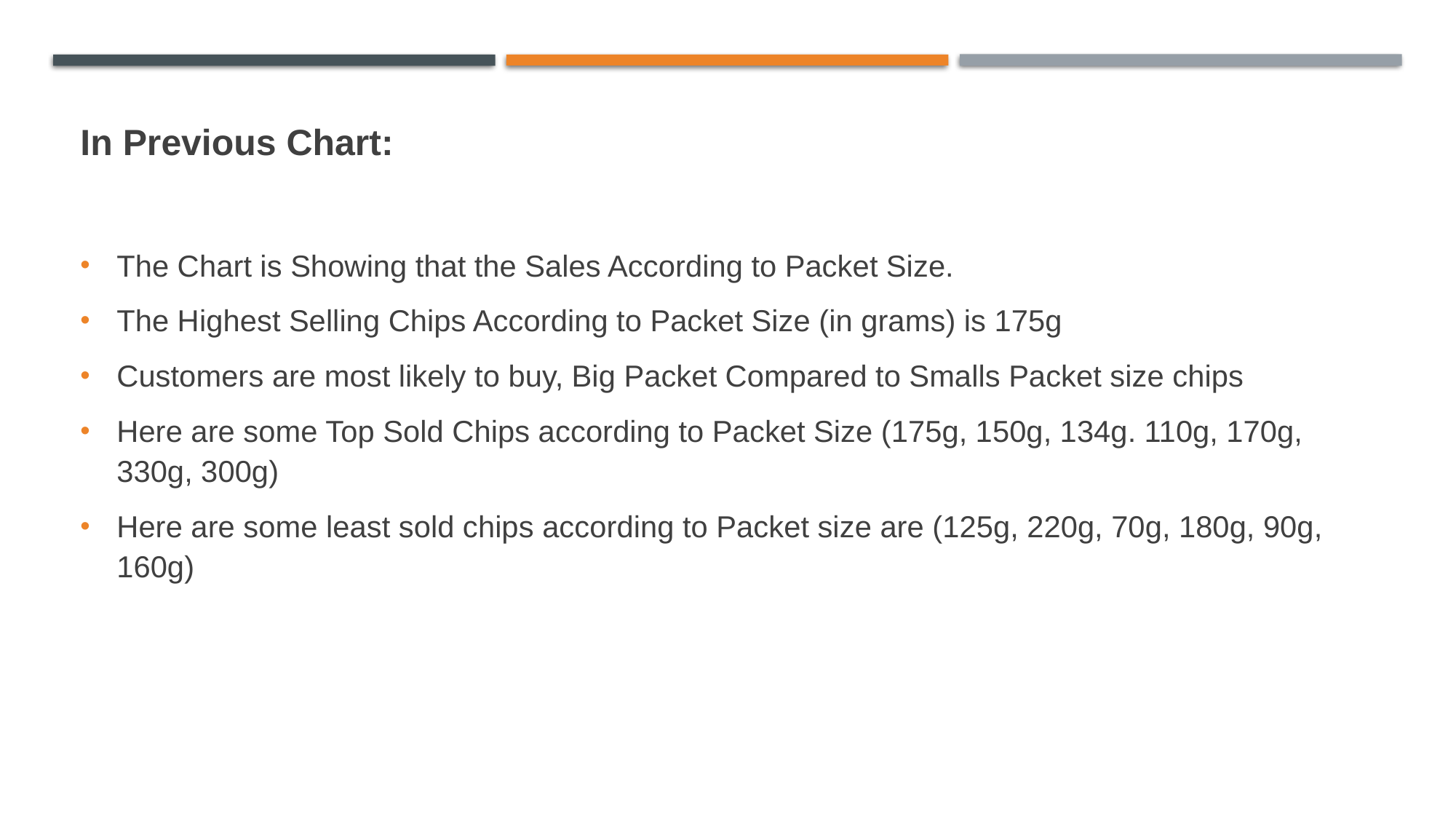

In Previous Chart:

The Chart is Showing that the Sales According to Packet Size.
The Highest Selling Chips According to Packet Size (in grams) is 175g
Customers are most likely to buy, Big Packet Compared to Smalls Packet size chips
Here are some Top Sold Chips according to Packet Size (175g, 150g, 134g. 110g, 170g, 330g, 300g)
Here are some least sold chips according to Packet size are (125g, 220g, 70g, 180g, 90g, 160g)